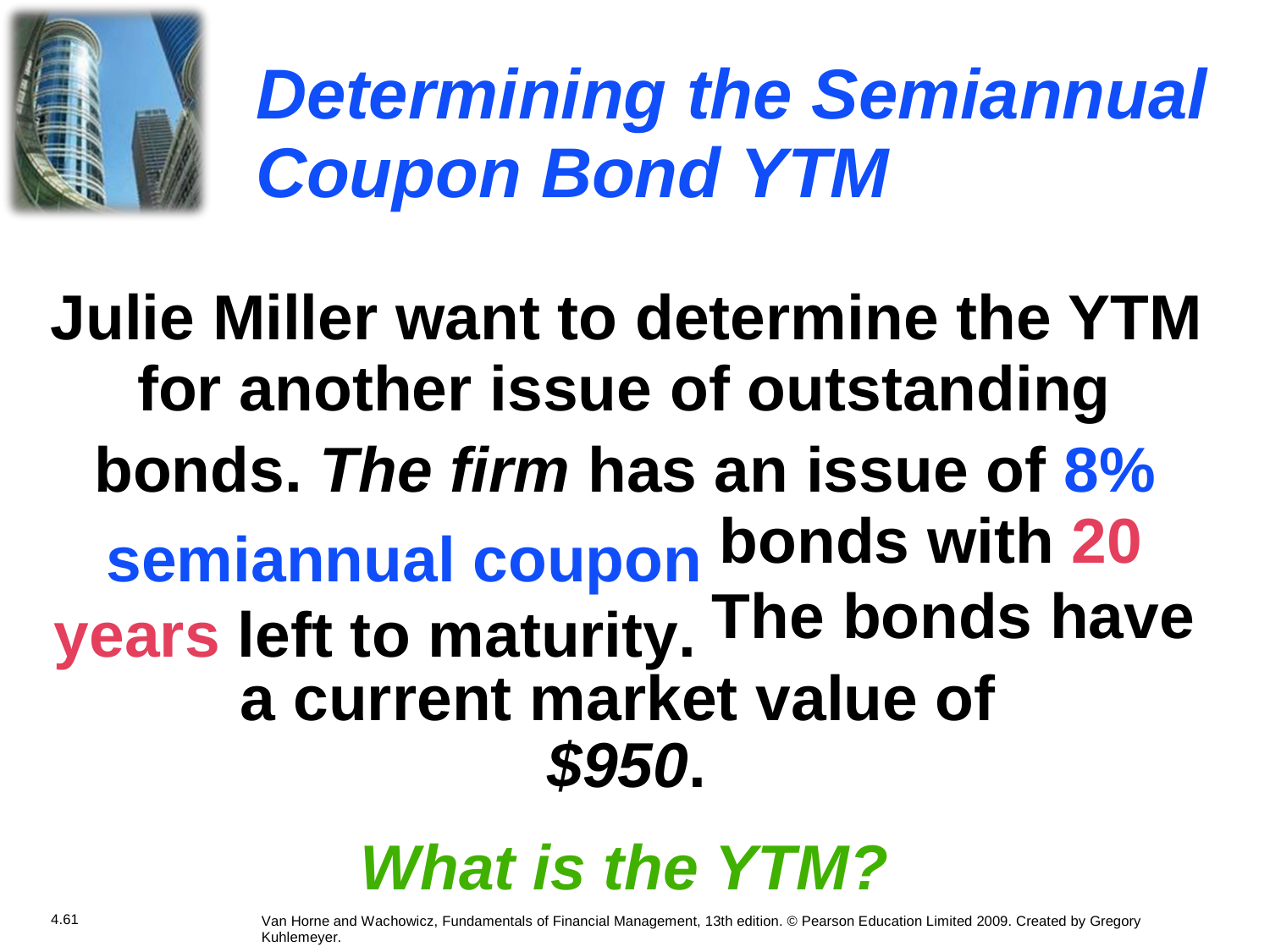

Determining the Semiannual
Coupon Bond YTM
Julie Miller want to determine the YTM
for another issue of outstanding
bonds. The firm has
semiannual coupon years left to maturity.
an issue of 8%
bonds with 20
The bonds have
a current market value of  $950.
What is the YTM?
4.61
Van Horne and Wachowicz, Fundamentals of Financial Management, 13th edition. © Pearson Education Limited 2009. Created by Gregory Kuhlemeyer.